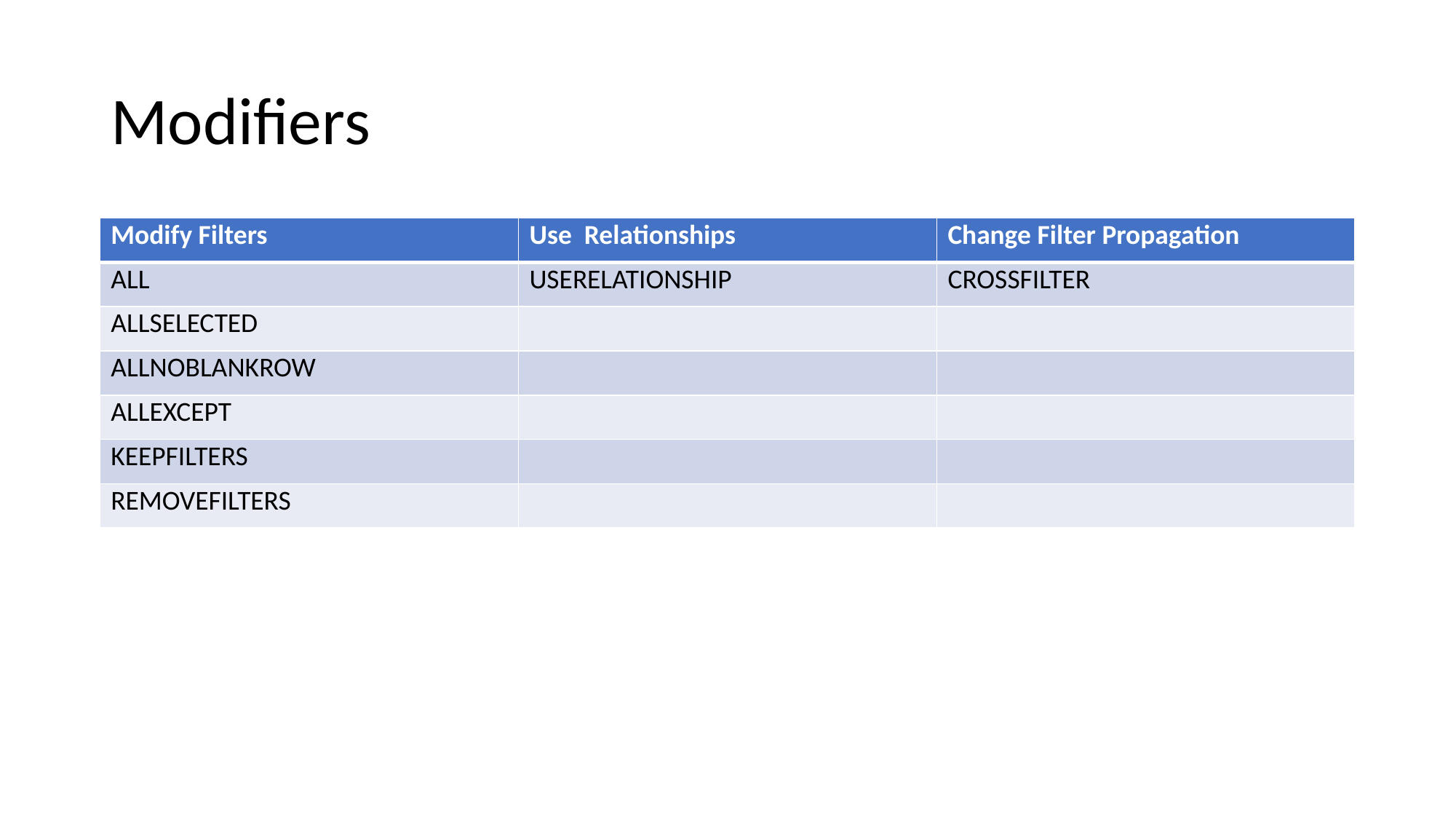

# Modifiers
| Modify Filters | Use Relationships | Change Filter Propagation |
| --- | --- | --- |
| ALL | USERELATIONSHIP | CROSSFILTER |
| ALLSELECTED |  |  |
| ALLNOBLANKROW |  |  |
| ALLEXCEPT |  |  |
| KEEPFILTERS |  |  |
| REMOVEFILTERS |  |  |